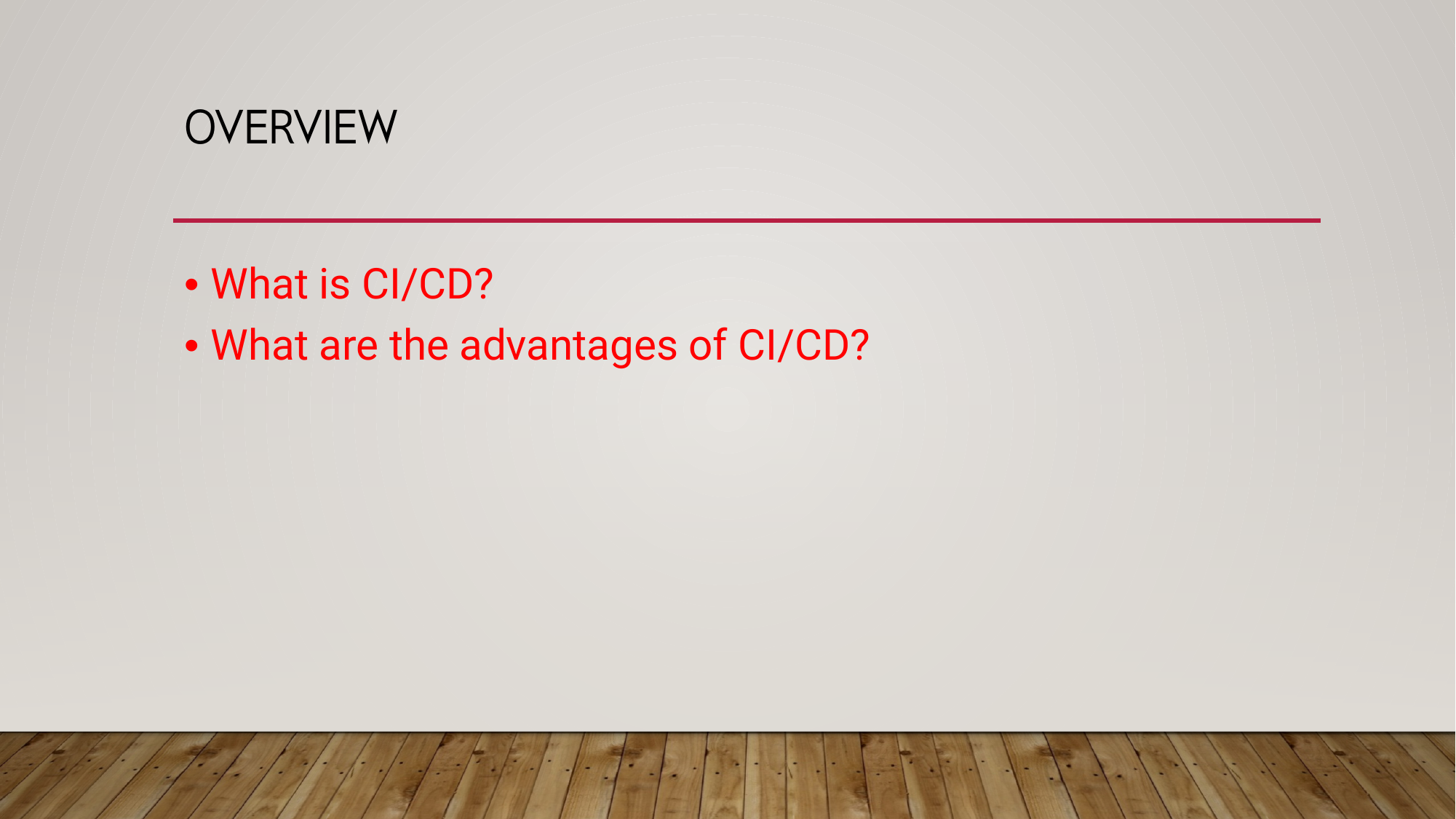

# overview
• What is CI/CD?
• What are the advantages of CI/CD?